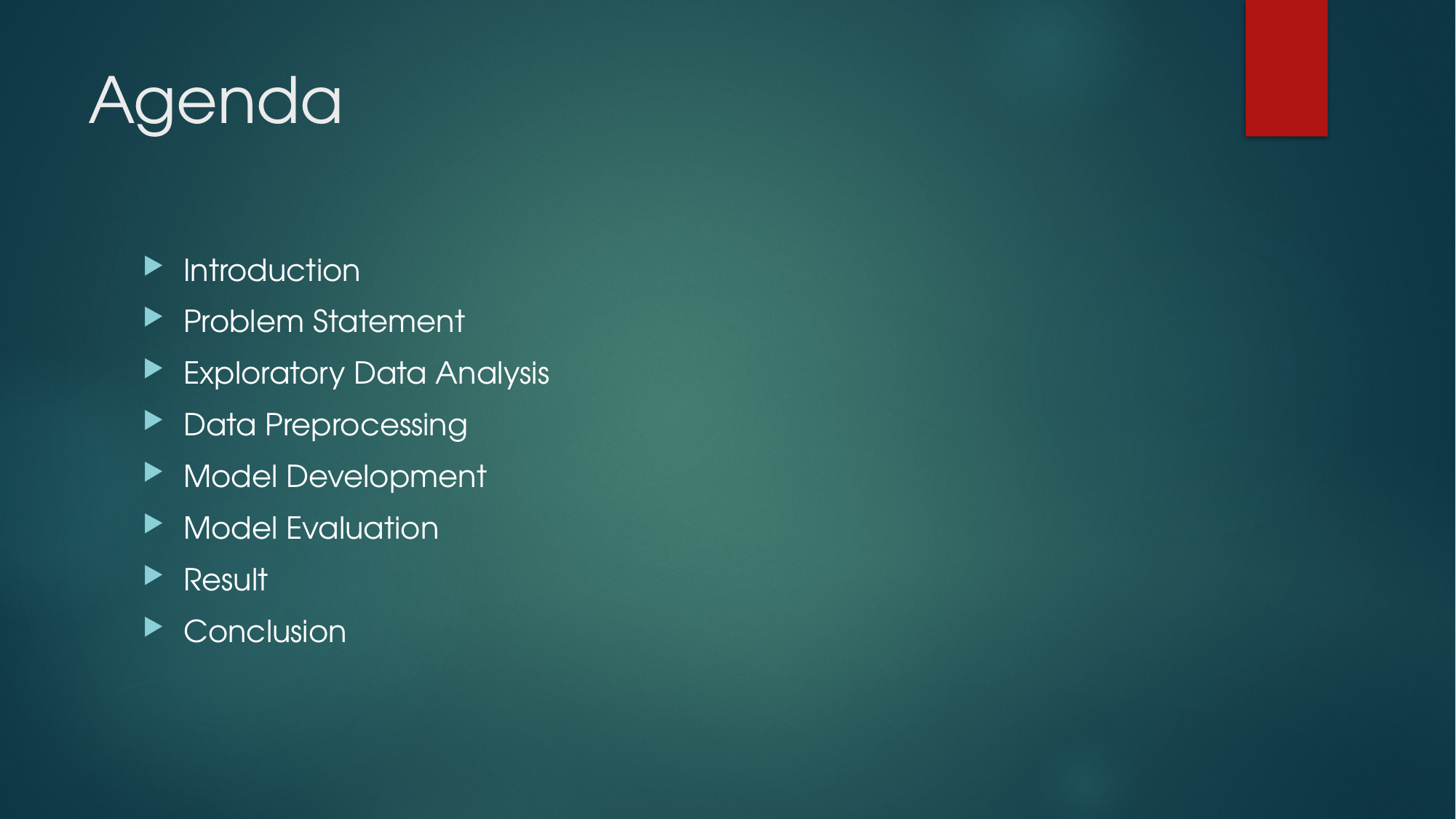

# Agenda
Introduction
Problem Statement
Exploratory Data Analysis
Data Preprocessing
Model Development
Model Evaluation
Result
Conclusion